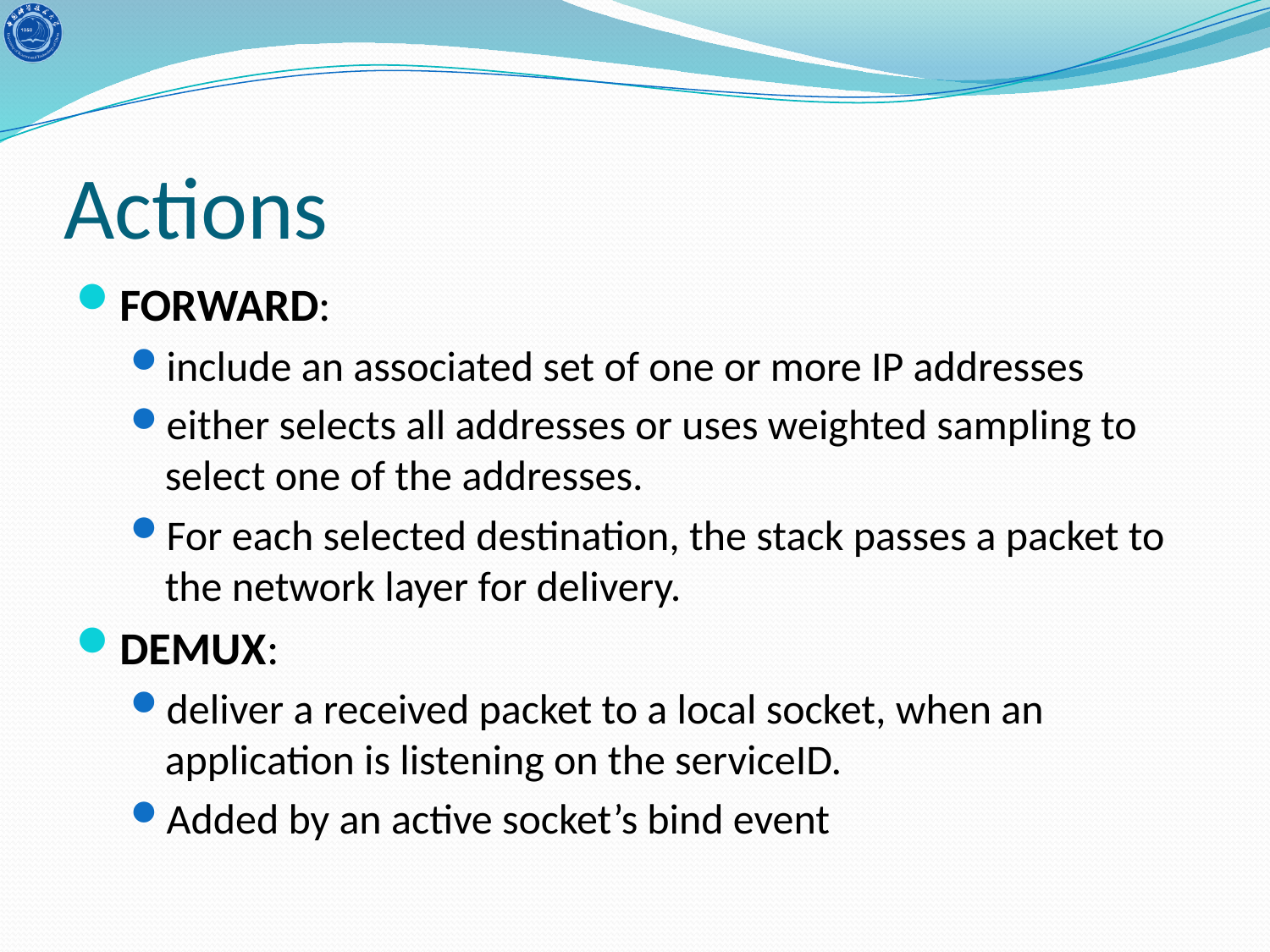

# Actions
FORWARD:
include an associated set of one or more IP addresses
either selects all addresses or uses weighted sampling to select one of the addresses.
For each selected destination, the stack passes a packet to the network layer for delivery.
DEMUX:
deliver a received packet to a local socket, when an application is listening on the serviceID.
Added by an active socket’s bind event